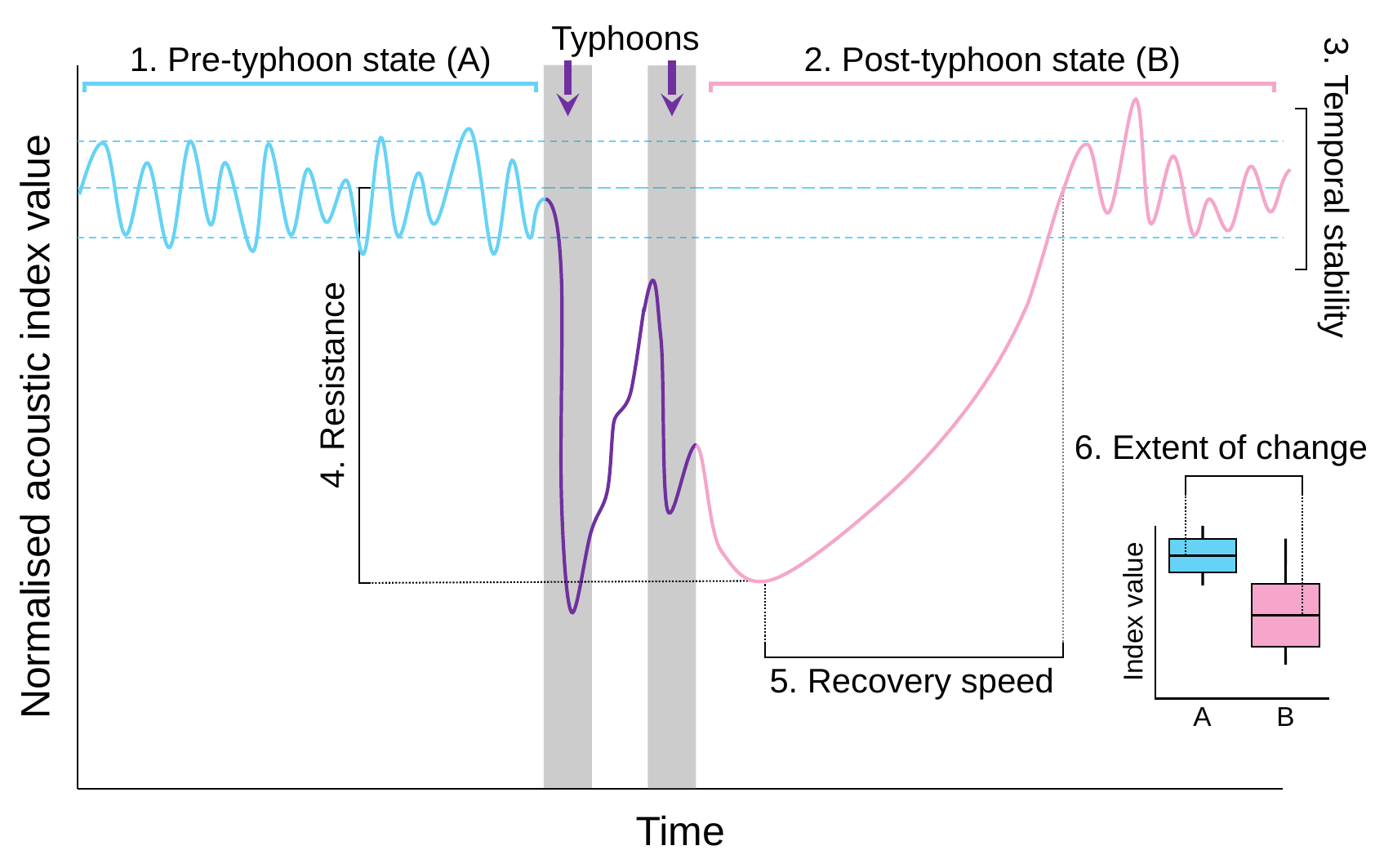

Typhoons
2. Post-typhoon state (B)
1. Pre-typhoon state (A)
Normalised acoustic index value
Time

3. Temporal stability

4. Resistance
6. Extent of change

Index value
5. Recovery speed
B
A